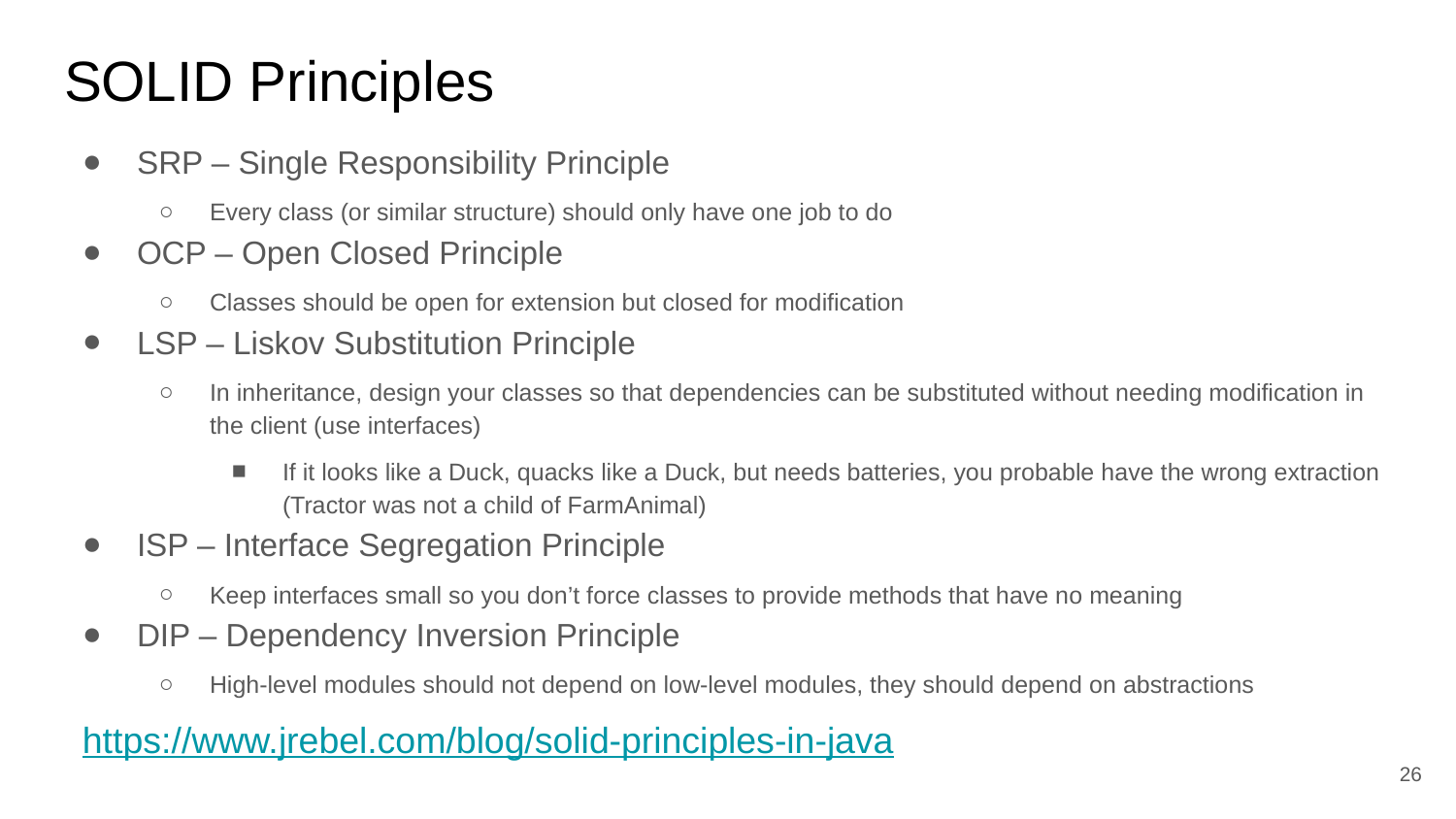

# SOLID Principles
SRP – Single Responsibility Principle
Every class (or similar structure) should only have one job to do
OCP – Open Closed Principle
Classes should be open for extension but closed for modification
LSP – Liskov Substitution Principle
In inheritance, design your classes so that dependencies can be substituted without needing modification in the client (use interfaces)
If it looks like a Duck, quacks like a Duck, but needs batteries, you probable have the wrong extraction  (Tractor was not a child of FarmAnimal)
ISP – Interface Segregation Principle
Keep interfaces small so you don’t force classes to provide methods that have no meaning
DIP – Dependency Inversion Principle
High-level modules should not depend on low-level modules, they should depend on abstractions
https://www.jrebel.com/blog/solid-principles-in-java

26